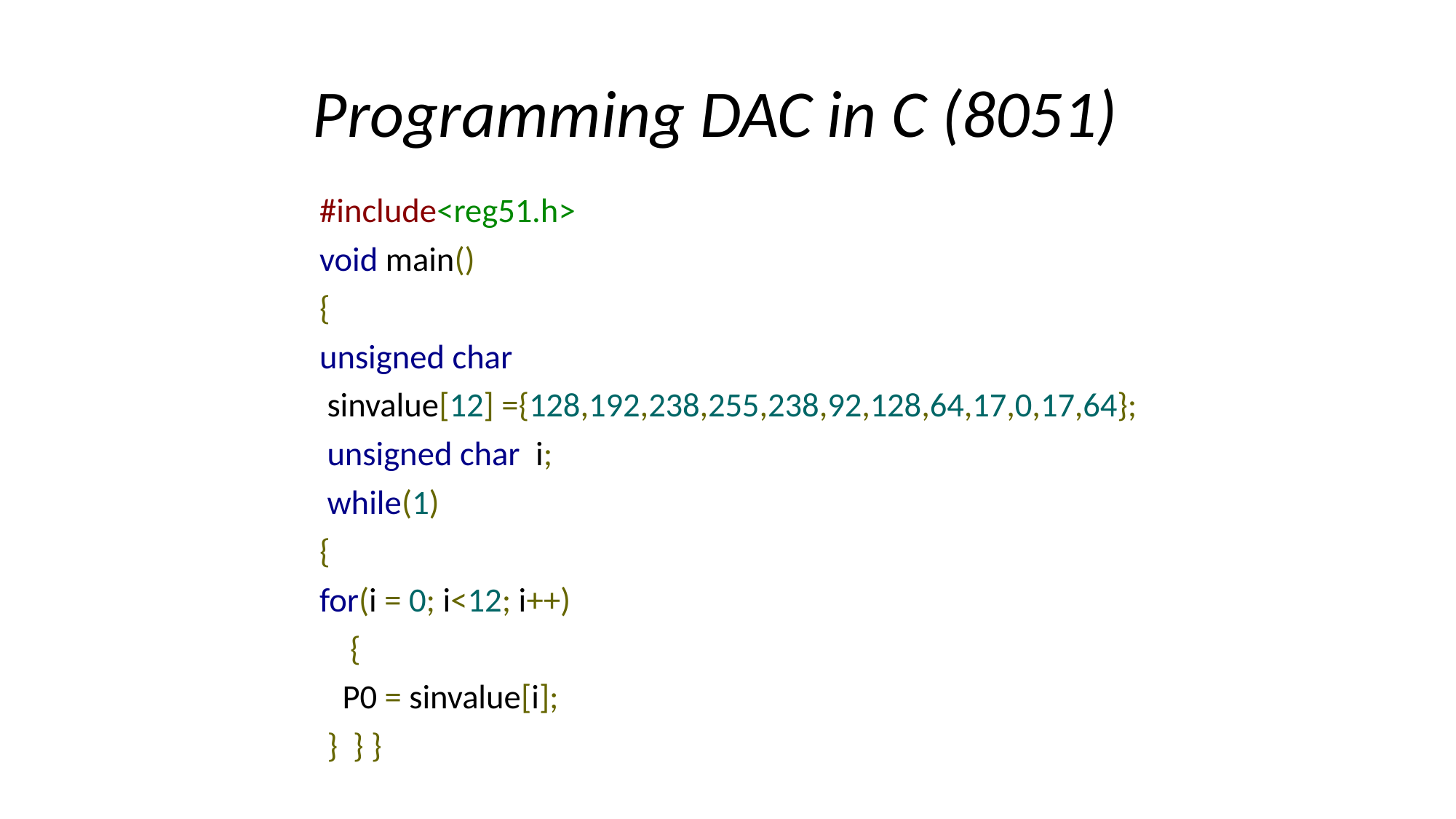

# Programming DAC in C (8051)
#include<reg51.h>
void main()
{
unsigned char
 sinvalue[12] ={128,192,238,255,238,92,128,64,17,0,17,64};
 unsigned char  i;
 while(1)
{
for(i = 0; i<12; i++)
    {
   P0 = sinvalue[i];
 }  } }